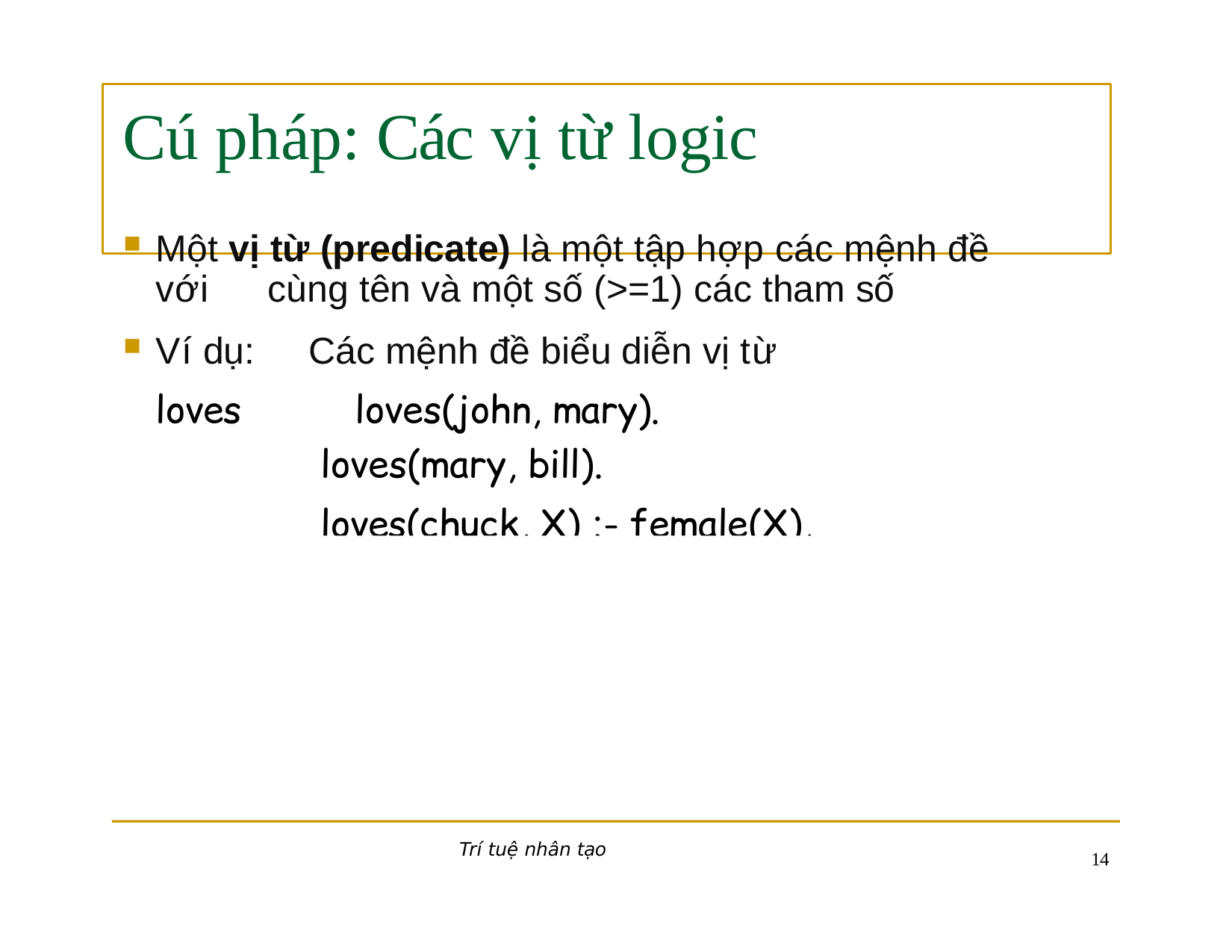

# Cú pháp: Các vị từ logic
Một vị từ (predicate) là một tập hợp các mệnh đề với 	cùng tên và một số (>=1) các tham số
Ví dụ:	Các mệnh đề biểu diễn vị từ	loves 		loves(john, mary).
loves(mary, bill).
loves(chuck, X) :- female(X), rich(X).

Trí tuệ nhân tạo
14